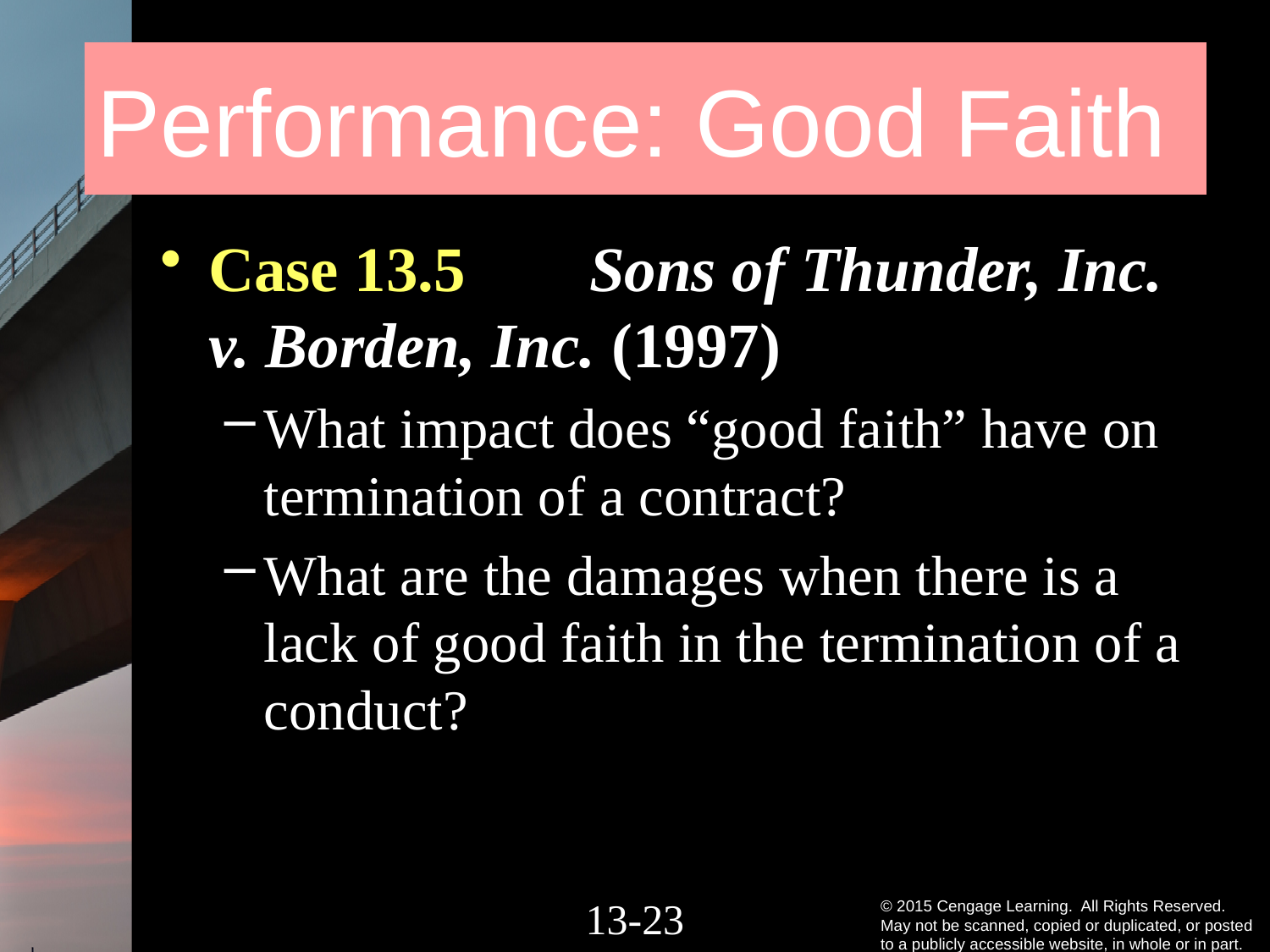

# Performance: Good Faith
Case 13.5 	Sons of Thunder, Inc. v. Borden, Inc. (1997)
What impact does “good faith” have on termination of a contract?
What are the damages when there is a lack of good faith in the termination of a conduct?
13-23